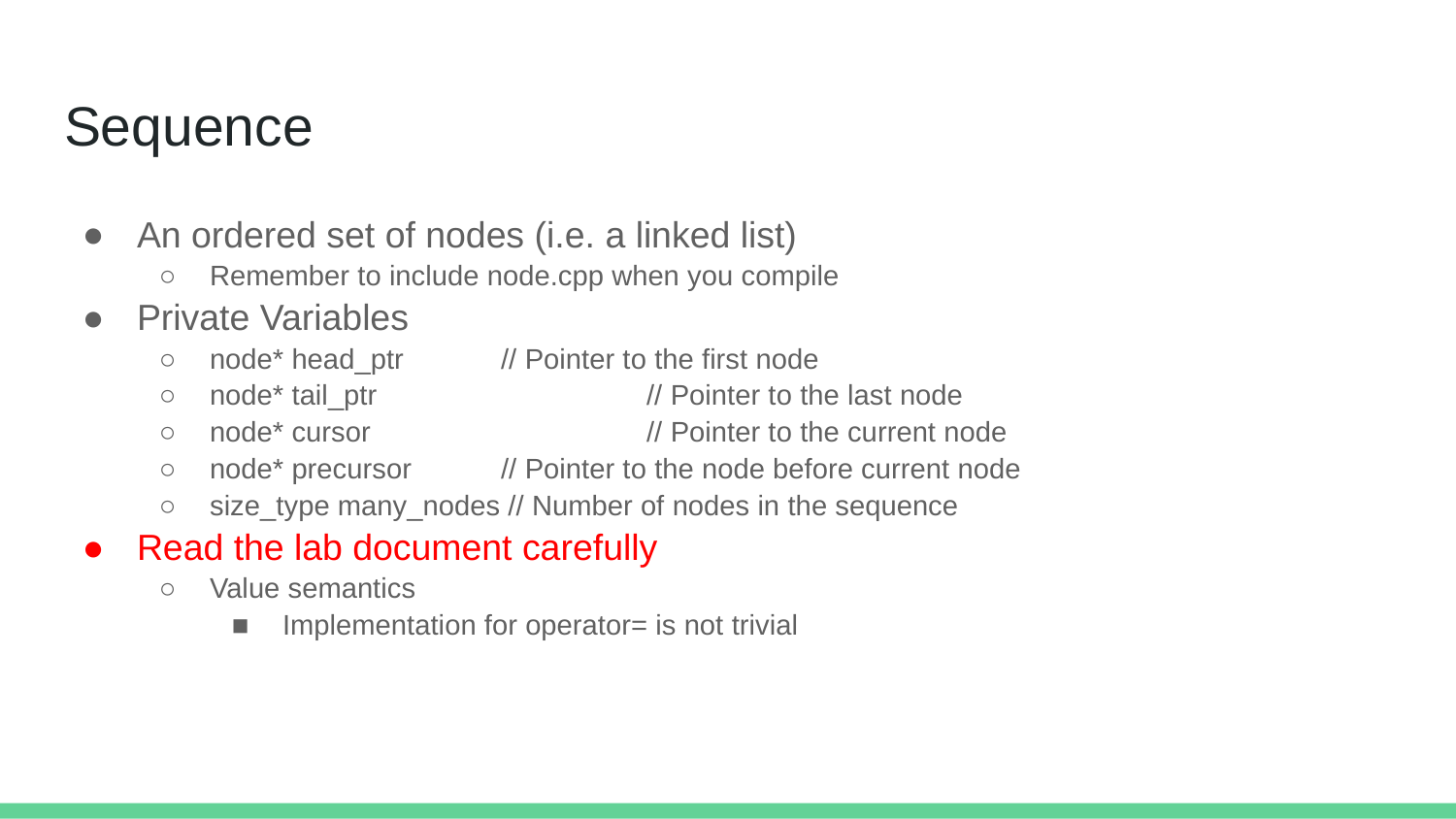

# Sequence
An ordered set of nodes (i.e. a linked list)
Remember to include node.cpp when you compile
Private Variables
node* head_ptr	// Pointer to the first node
node* tail_ptr		// Pointer to the last node
node* cursor		// Pointer to the current node
node* precursor	// Pointer to the node before current node
size_type many_nodes // Number of nodes in the sequence
Read the lab document carefully
Value semantics
Implementation for operator= is not trivial